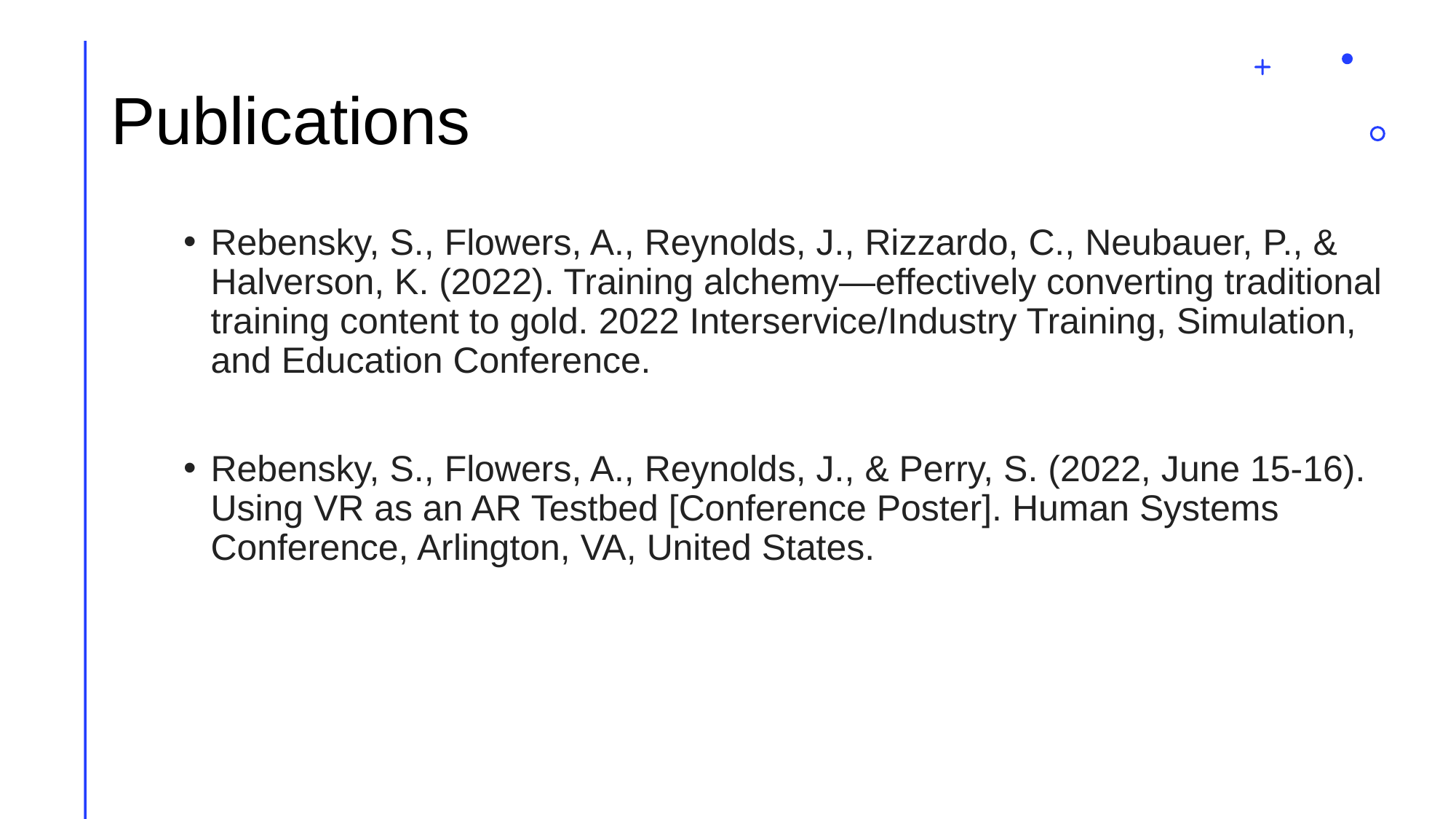

# Publications
Rebensky, S., Flowers, A., Reynolds, J., Rizzardo, C., Neubauer, P., & Halverson, K. (2022). Training alchemy—effectively converting traditional training content to gold. 2022 Interservice/Industry Training, Simulation, and Education Conference.

Rebensky, S., Flowers, A., Reynolds, J., & Perry, S. (2022, June 15-16). Using VR as an AR Testbed [Conference Poster]. Human Systems Conference, Arlington, VA, United States.